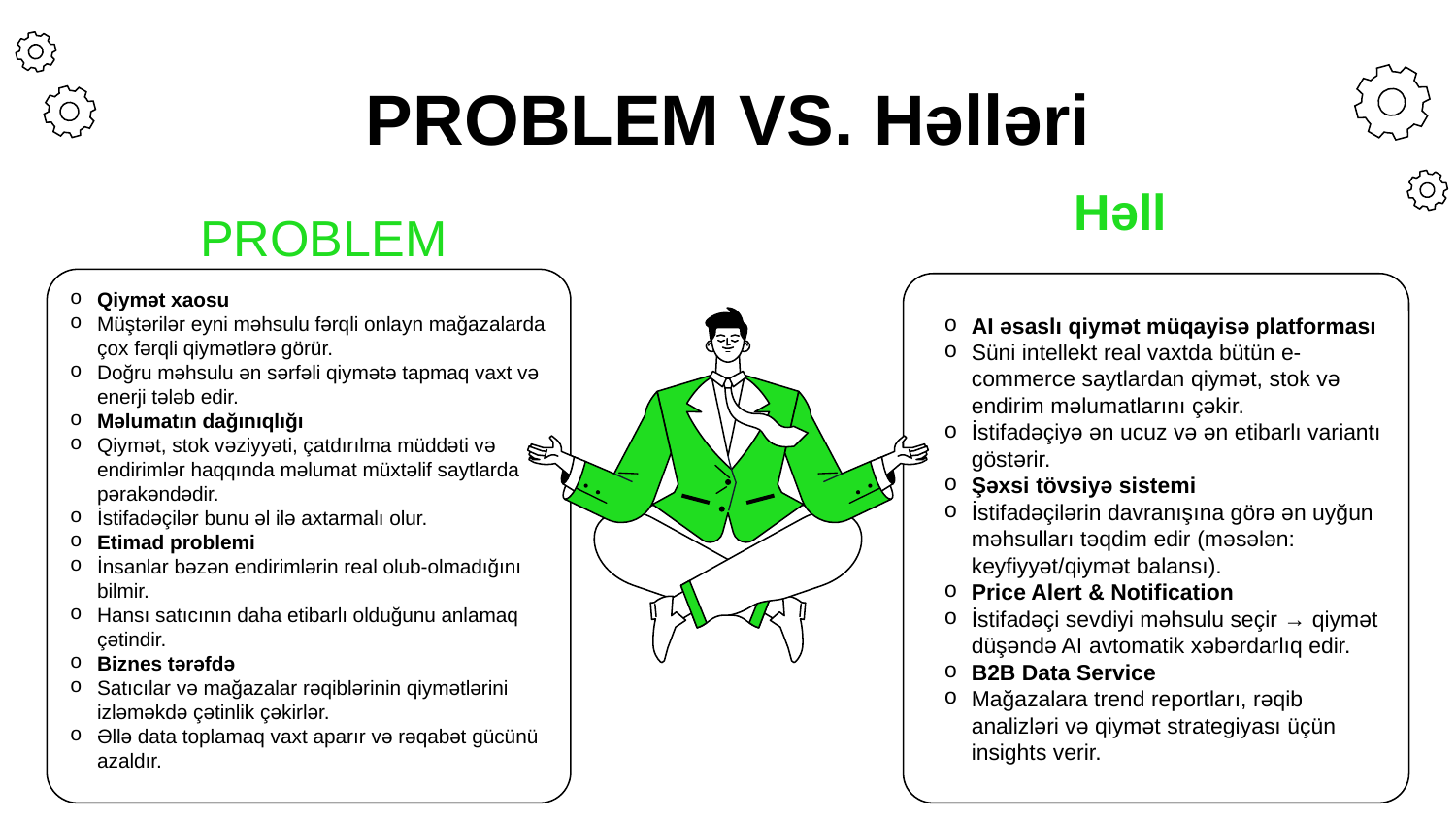

# PROBLEM VS. Həlləri
Həll
PROBLEM

Qiymət xaosu
Müştərilər eyni məhsulu fərqli onlayn mağazalarda çox fərqli qiymətlərə görür.
Doğru məhsulu ən sərfəli qiymətə tapmaq vaxt və enerji tələb edir.
Məlumatın dağınıqlığı
Qiymət, stok vəziyyəti, çatdırılma müddəti və endirimlər haqqında məlumat müxtəlif saytlarda pərakəndədir.
İstifadəçilər bunu əl ilə axtarmalı olur.
Etimad problemi
İnsanlar bəzən endirimlərin real olub-olmadığını bilmir.
Hansı satıcının daha etibarlı olduğunu anlamaq çətindir.
Biznes tərəfdə
Satıcılar və mağazalar rəqiblərinin qiymətlərini izləməkdə çətinlik çəkirlər.
Əllə data toplamaq vaxt aparır və rəqabət gücünü azaldır.
AI əsaslı qiymət müqayisə platforması
Süni intellekt real vaxtda bütün e-commerce saytlardan qiymət, stok və endirim məlumatlarını çəkir.
İstifadəçiyə ən ucuz və ən etibarlı variantı göstərir.
Şəxsi tövsiyə sistemi
İstifadəçilərin davranışına görə ən uyğun məhsulları təqdim edir (məsələn: keyfiyyət/qiymət balansı).
Price Alert & Notification
İstifadəçi sevdiyi məhsulu seçir → qiymət düşəndə AI avtomatik xəbərdarlıq edir.
B2B Data Service
Mağazalara trend reportları, rəqib analizləri və qiymət strategiyası üçün insights verir.